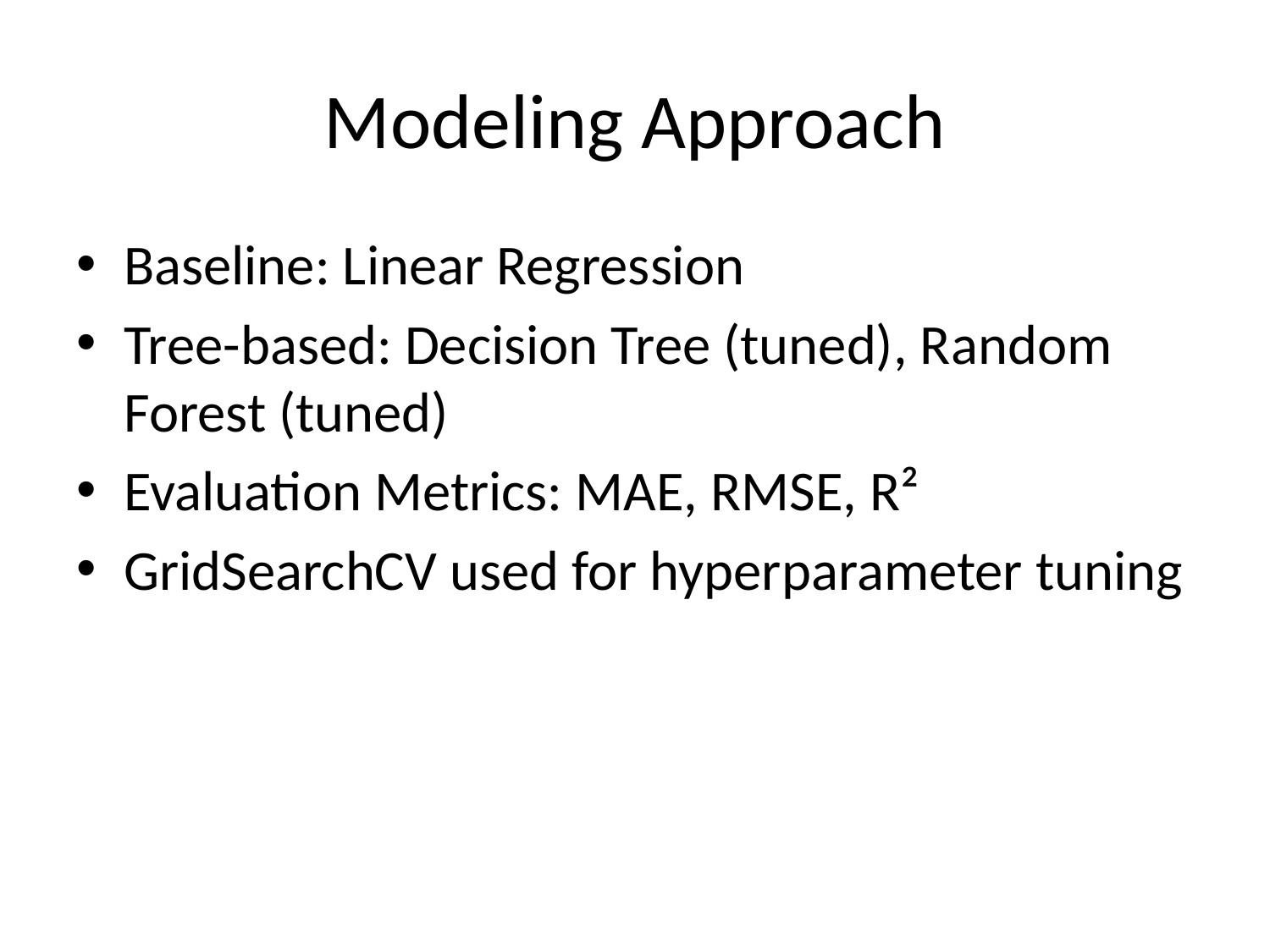

# Modeling Approach
Baseline: Linear Regression
Tree-based: Decision Tree (tuned), Random Forest (tuned)
Evaluation Metrics: MAE, RMSE, R²
GridSearchCV used for hyperparameter tuning